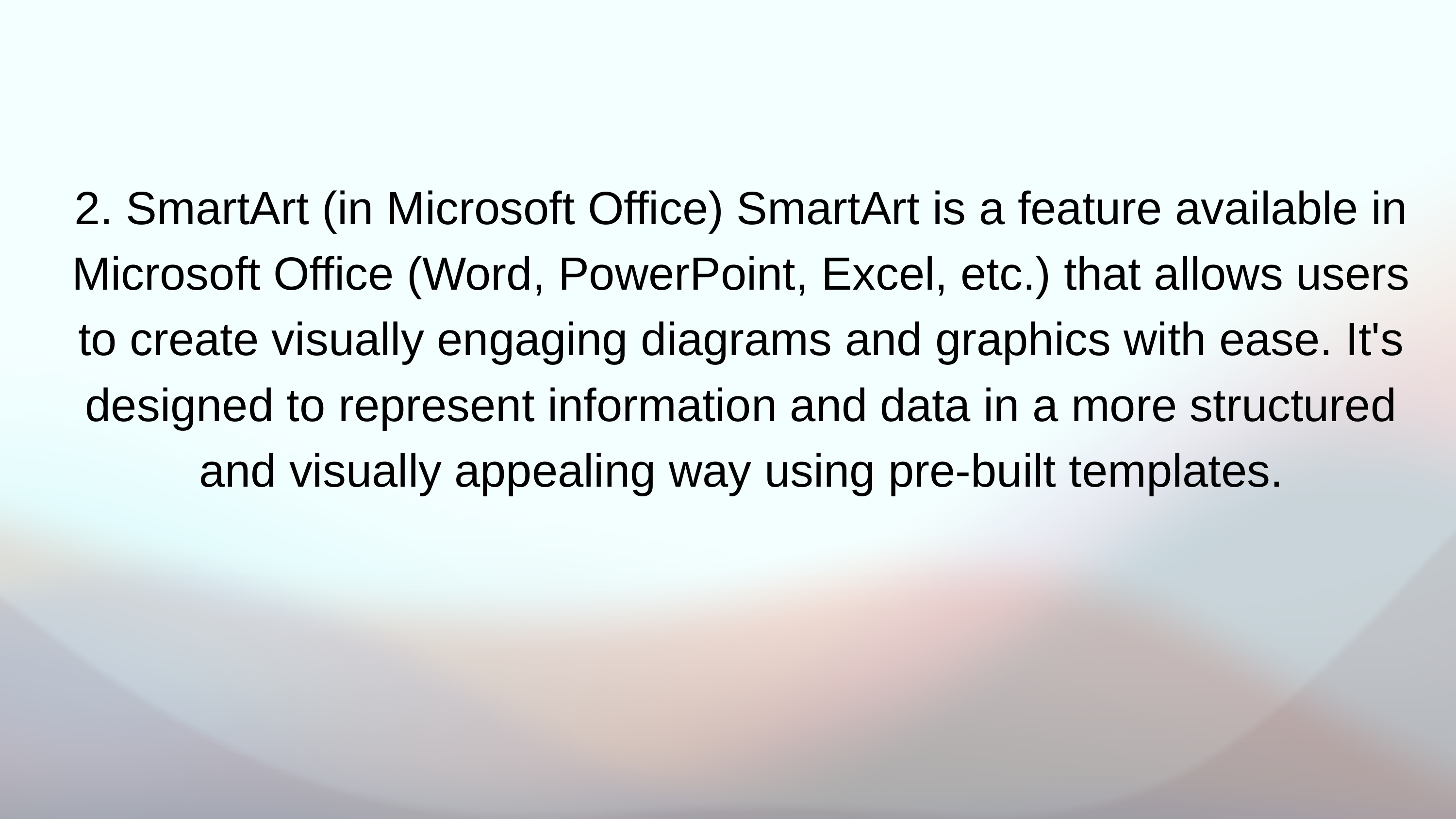

2. SmartArt (in Microsoft Office) SmartArt is a feature available in Microsoft Office (Word, PowerPoint, Excel, etc.) that allows users to create visually engaging diagrams and graphics with ease. It's designed to represent information and data in a more structured and visually appealing way using pre-built templates.